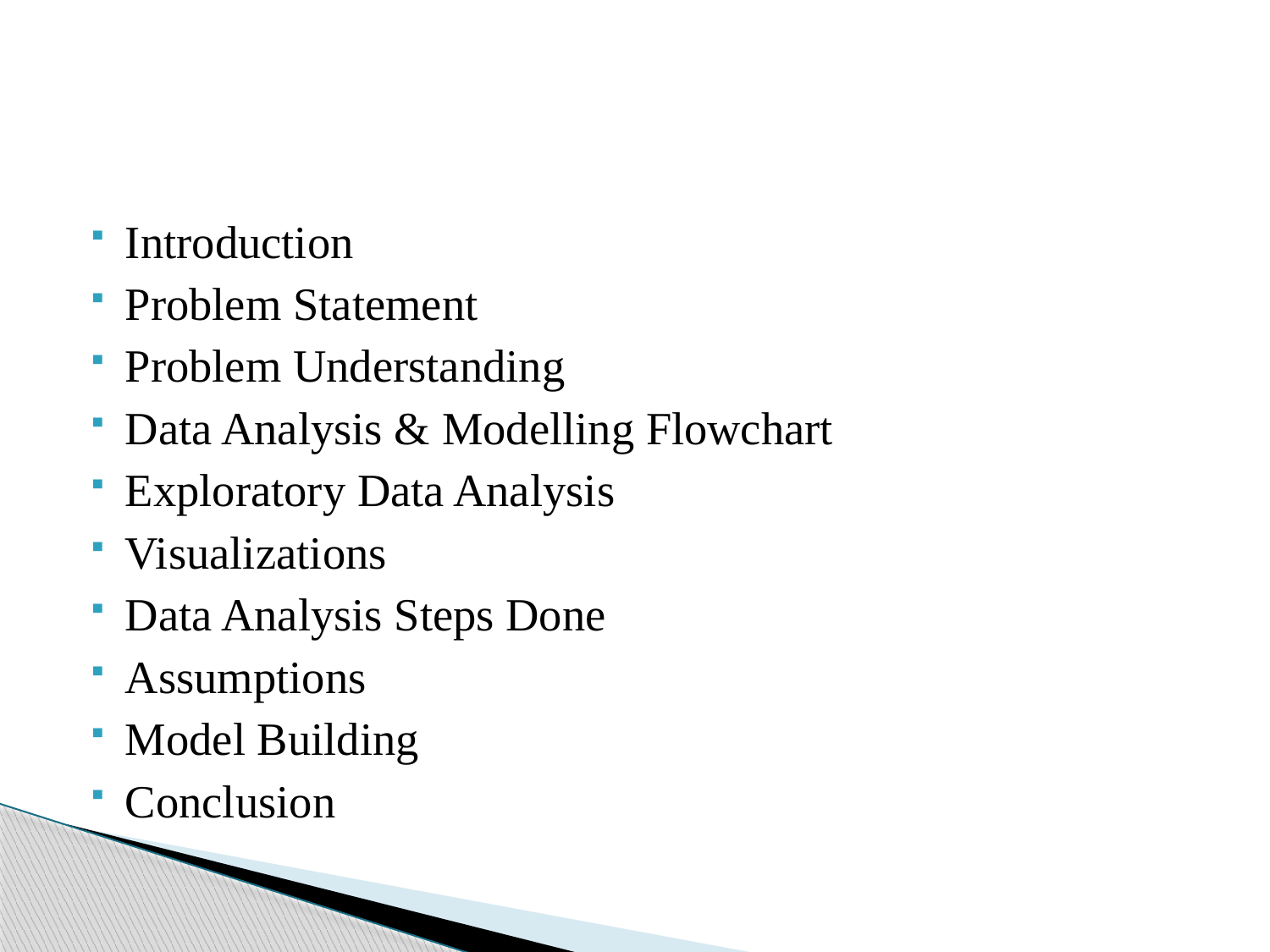

#
Introduction
Problem Statement
Problem Understanding
Data Analysis & Modelling Flowchart
Exploratory Data Analysis
Visualizations
Data Analysis Steps Done
Assumptions
Model Building
Conclusion